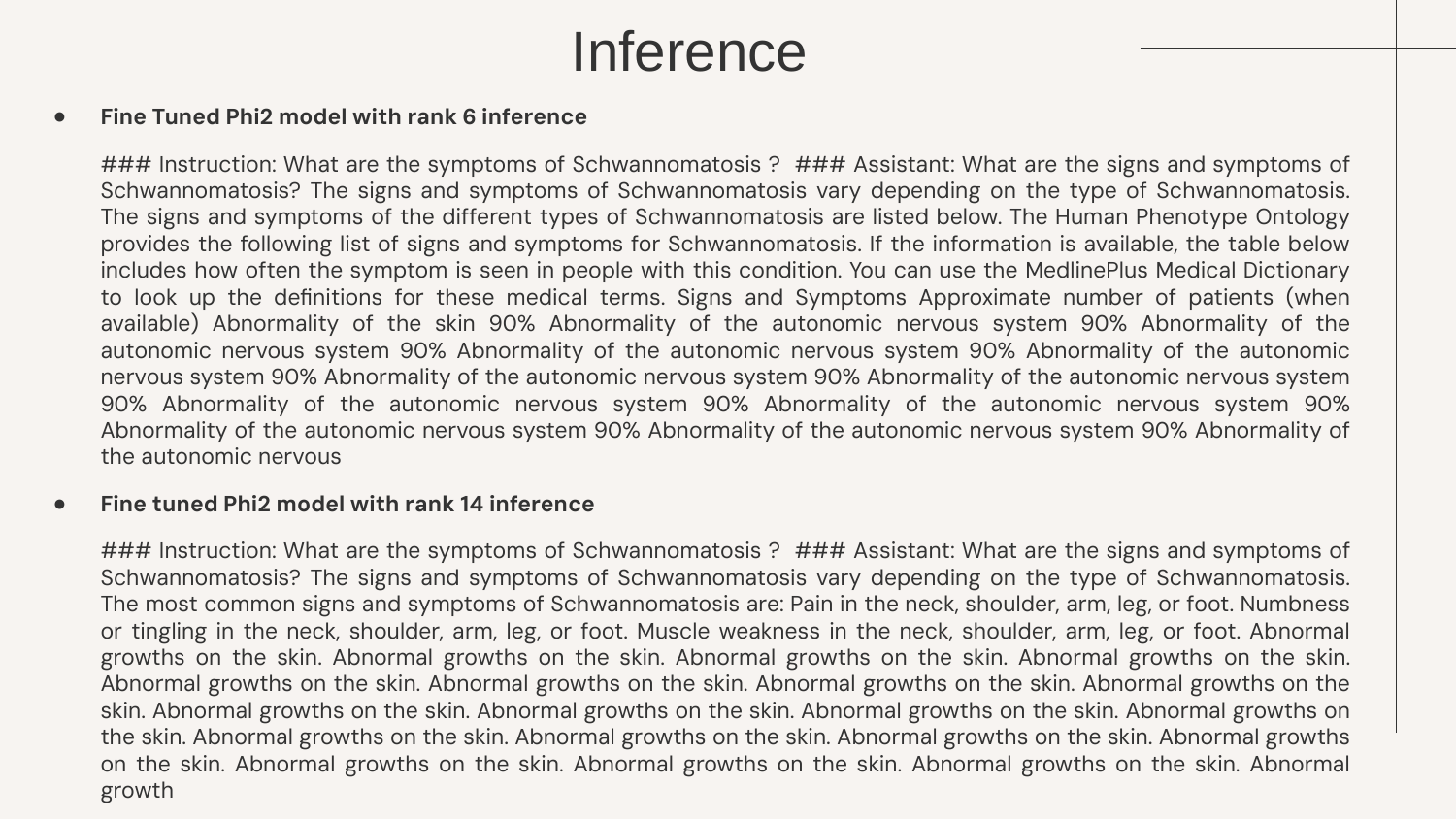

# Inference
Fine Tuned Phi2 model with rank 6 inference
### Instruction: What are the symptoms of Schwannomatosis ?  ### Assistant: What are the signs and symptoms of Schwannomatosis? The signs and symptoms of Schwannomatosis vary depending on the type of Schwannomatosis. The signs and symptoms of the different types of Schwannomatosis are listed below. The Human Phenotype Ontology provides the following list of signs and symptoms for Schwannomatosis. If the information is available, the table below includes how often the symptom is seen in people with this condition. You can use the MedlinePlus Medical Dictionary to look up the definitions for these medical terms. Signs and Symptoms Approximate number of patients (when available) Abnormality of the skin 90% Abnormality of the autonomic nervous system 90% Abnormality of the autonomic nervous system 90% Abnormality of the autonomic nervous system 90% Abnormality of the autonomic nervous system 90% Abnormality of the autonomic nervous system 90% Abnormality of the autonomic nervous system 90% Abnormality of the autonomic nervous system 90% Abnormality of the autonomic nervous system 90% Abnormality of the autonomic nervous system 90% Abnormality of the autonomic nervous system 90% Abnormality of the autonomic nervous
Fine tuned Phi2 model with rank 14 inference
### Instruction: What are the symptoms of Schwannomatosis ?  ### Assistant: What are the signs and symptoms of Schwannomatosis? The signs and symptoms of Schwannomatosis vary depending on the type of Schwannomatosis. The most common signs and symptoms of Schwannomatosis are: Pain in the neck, shoulder, arm, leg, or foot. Numbness or tingling in the neck, shoulder, arm, leg, or foot. Muscle weakness in the neck, shoulder, arm, leg, or foot. Abnormal growths on the skin. Abnormal growths on the skin. Abnormal growths on the skin. Abnormal growths on the skin. Abnormal growths on the skin. Abnormal growths on the skin. Abnormal growths on the skin. Abnormal growths on the skin. Abnormal growths on the skin. Abnormal growths on the skin. Abnormal growths on the skin. Abnormal growths on the skin. Abnormal growths on the skin. Abnormal growths on the skin. Abnormal growths on the skin. Abnormal growths on the skin. Abnormal growths on the skin. Abnormal growths on the skin. Abnormal growths on the skin. Abnormal growth